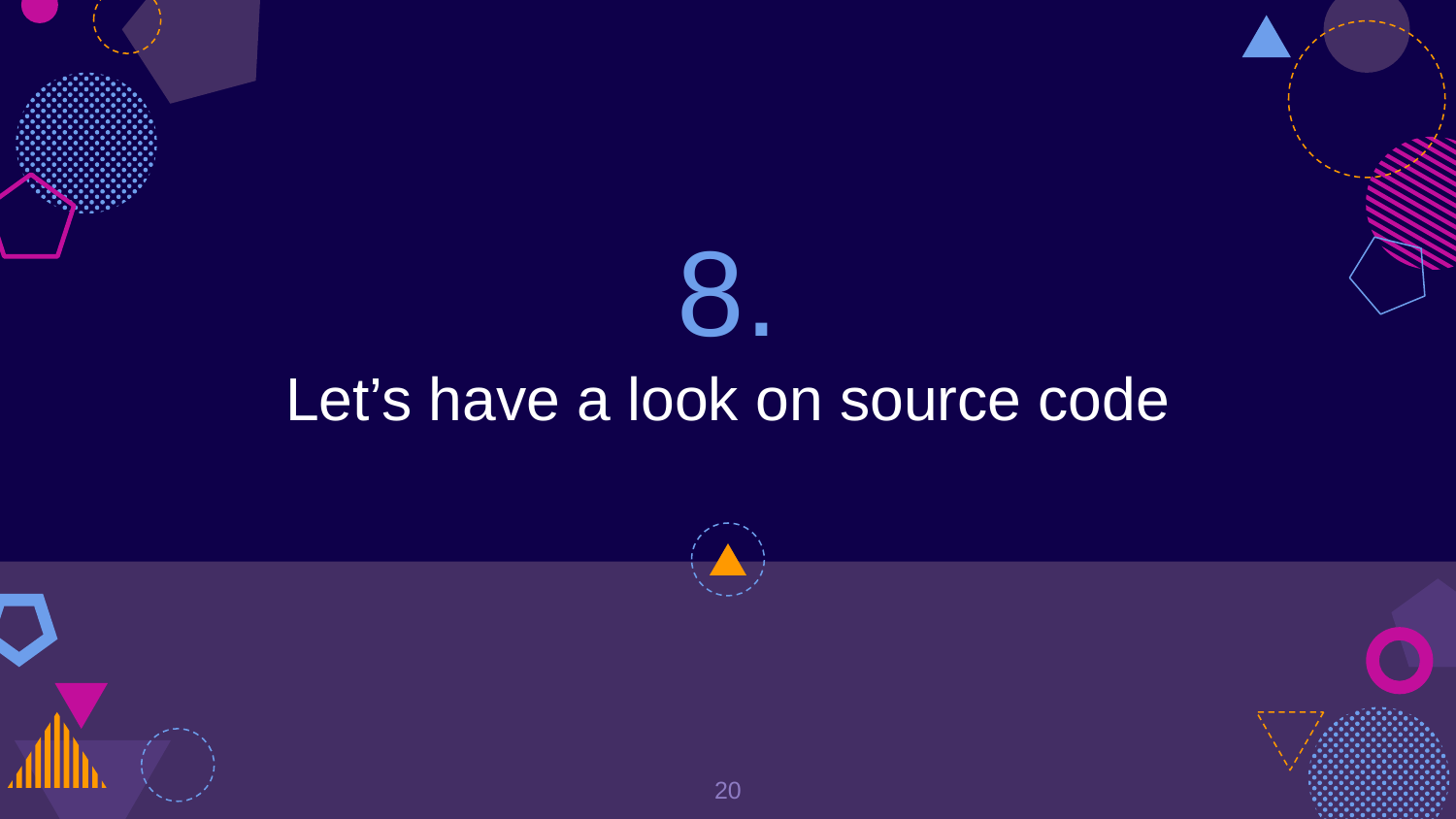

# 8.
Let’s have a look on source code
20